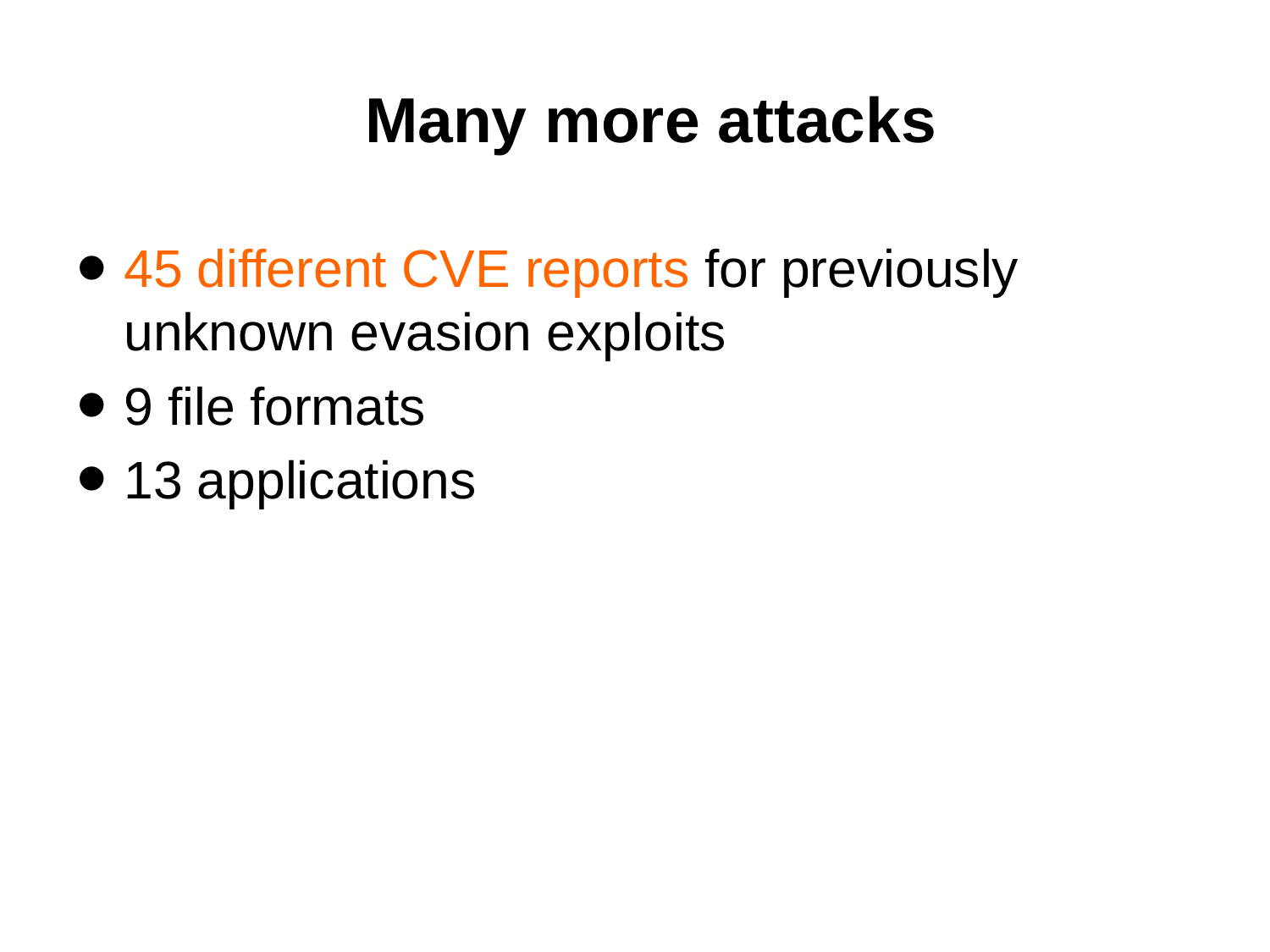

# Many more attacks
45 different CVE reports for previously unknown evasion exploits
9 file formats
13 applications